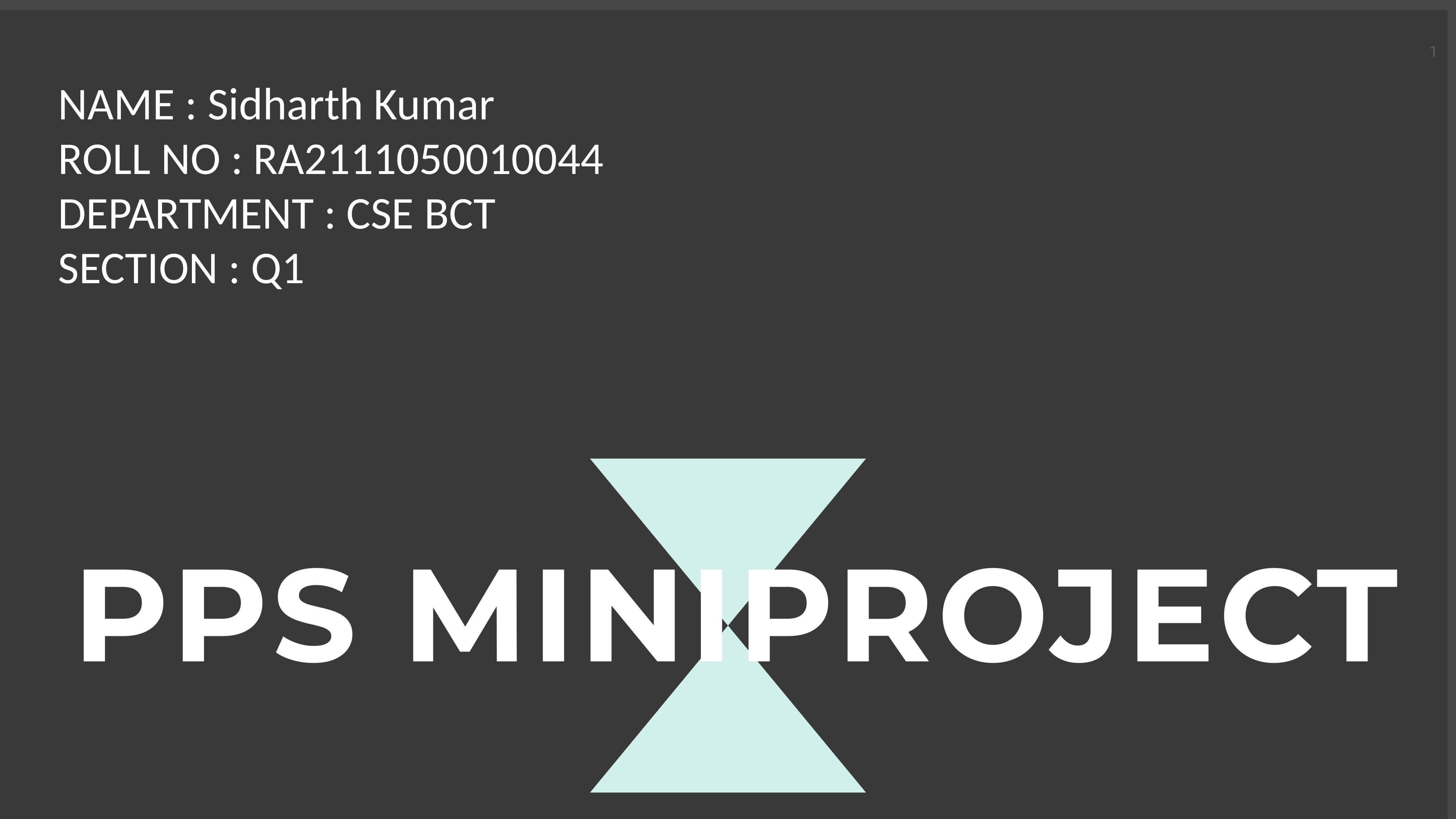

NAME : Sidharth Kumar
ROLL NO : RA2111050010044
DEPARTMENT : CSE BCT
SECTION : Q1

PPS MINIPROJECT